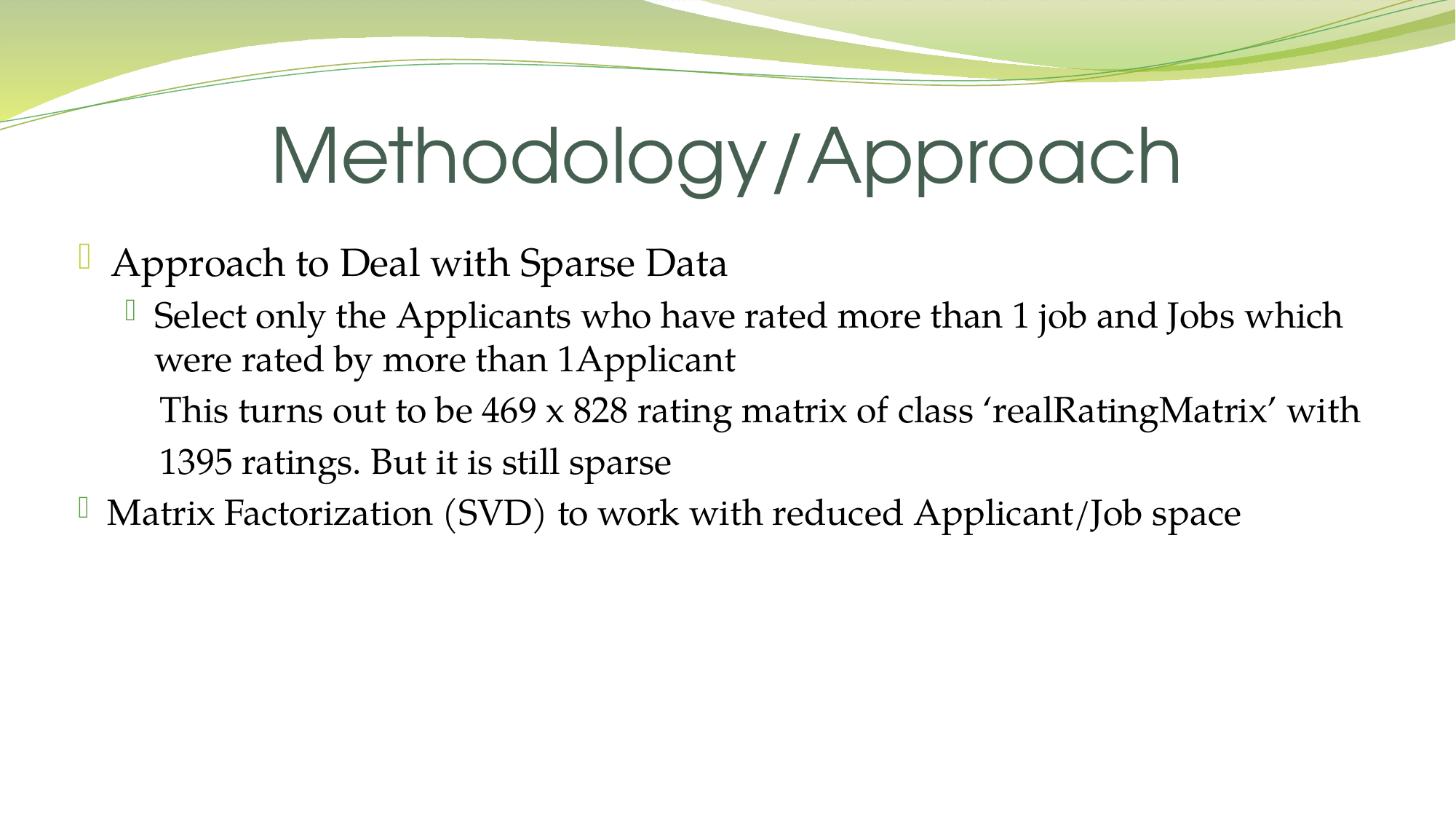

# Methodology/Approach
Approach to Deal with Sparse Data
Select only the Applicants who have rated more than 1 job and Jobs which were rated by more than 1Applicant
      This turns out to be 469 x 828 rating matrix of class ‘realRatingMatrix’ with
      1395 ratings. But it is still sparse
Matrix Factorization (SVD) to work with reduced Applicant/Job space